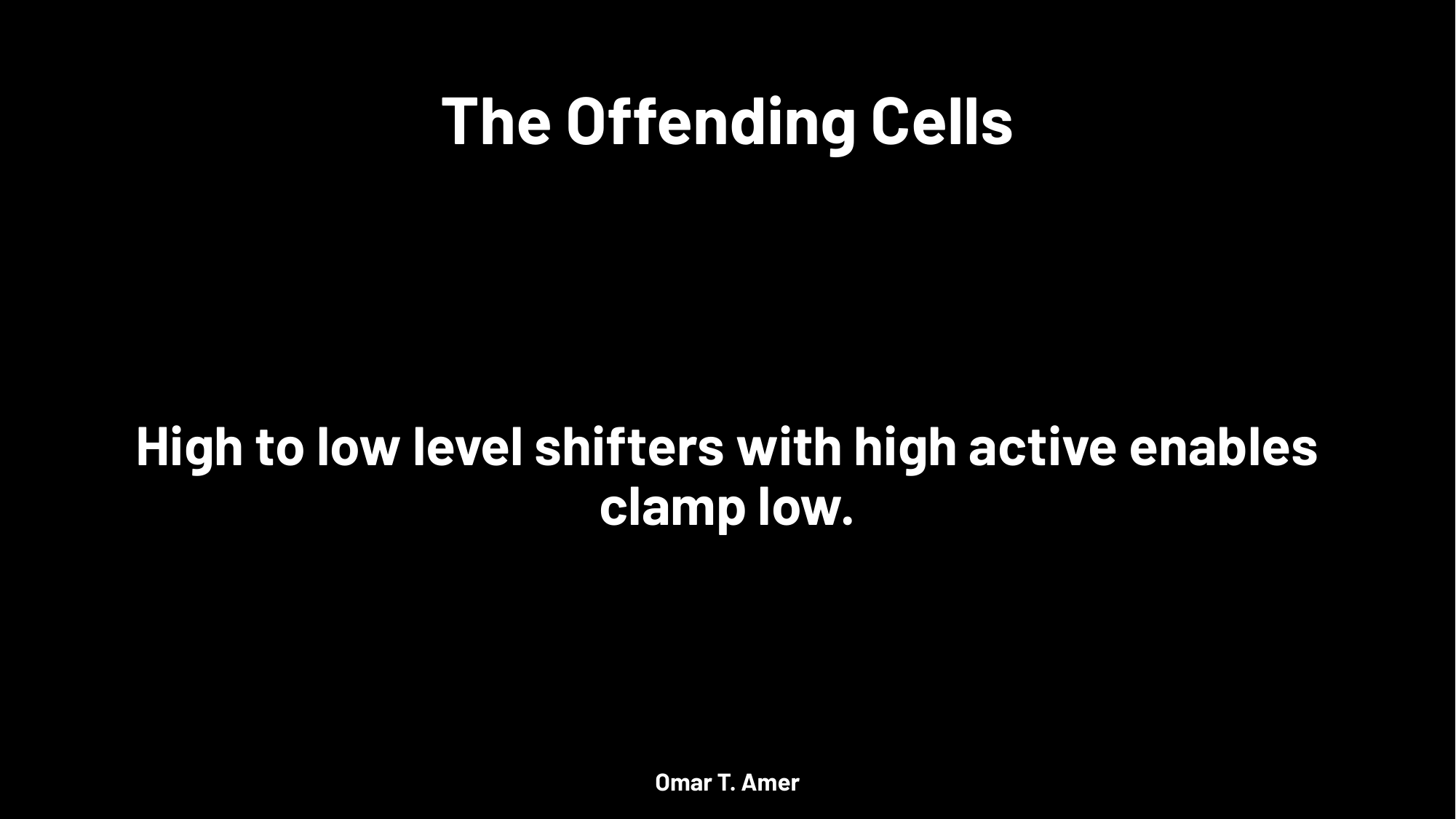

# The Offending Cells
High to low level shifters with high active enables clamp low.
Omar T. Amer